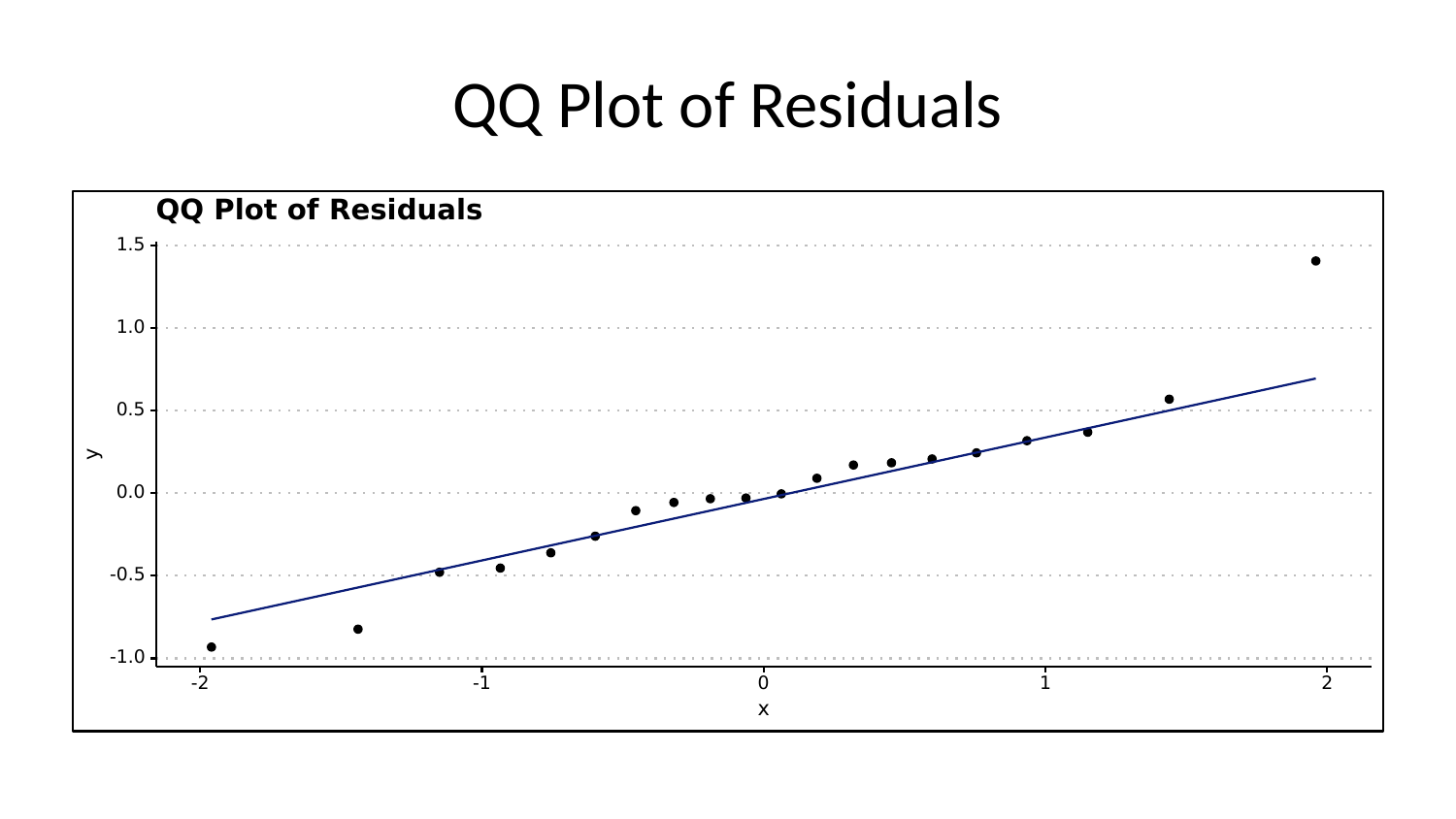

# QQ Plot of Residuals

QQ Plot of Residuals
1.5

1.0

0.5

y

0.0

-0.5

-1.0

0
-2
2
-1
1
x